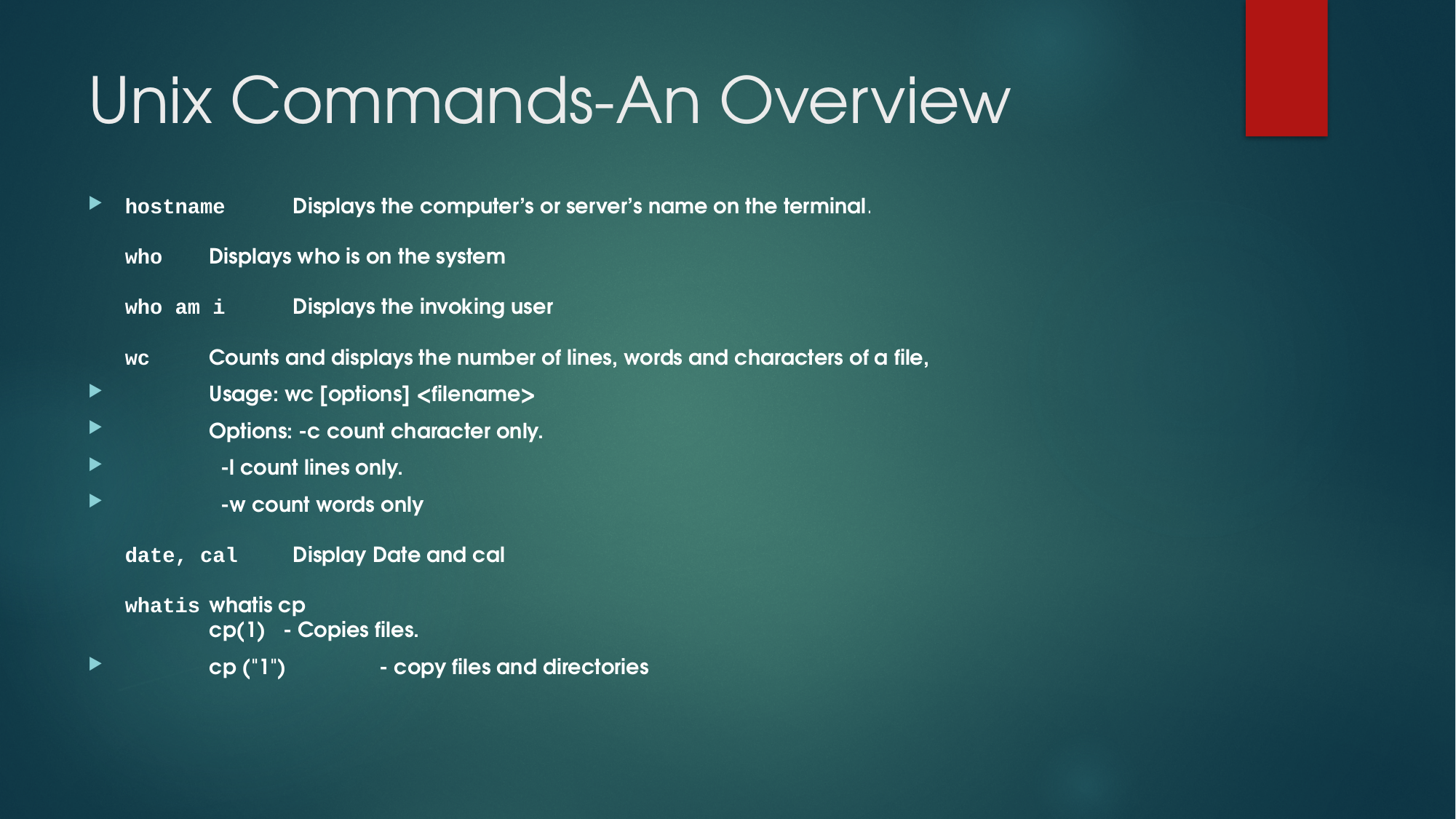

# Unix Commands-An Overview
hostname 	Displays the computer’s or server’s name on the terminal.
who 		Displays who is on the system
who am i 	Displays the invoking user
wc 		Counts and displays the number of lines, words and characters of a file,
			Usage: wc [options] <filename>
			Options: -c count character only.
				  -l count lines only.
				  -w count words only
date, cal	Display Date and cal
whatis		whatis cp
		cp(1)   - Copies files.
		cp ("1")                - copy files and directories